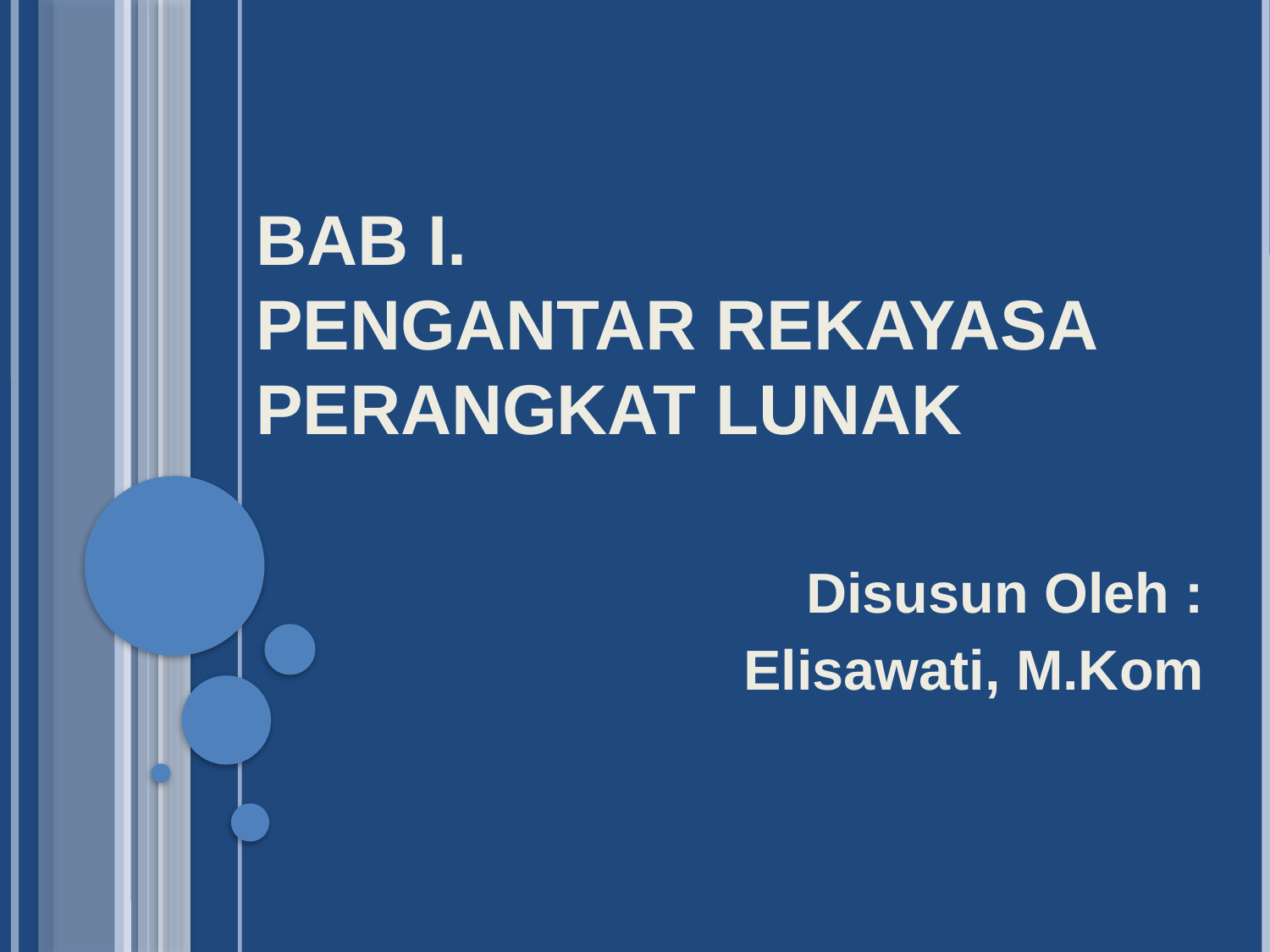

# BAB I. PENGANTAR REKAYASA PERANGKAT LUNAK
Disusun Oleh :
Elisawati, M.Kom